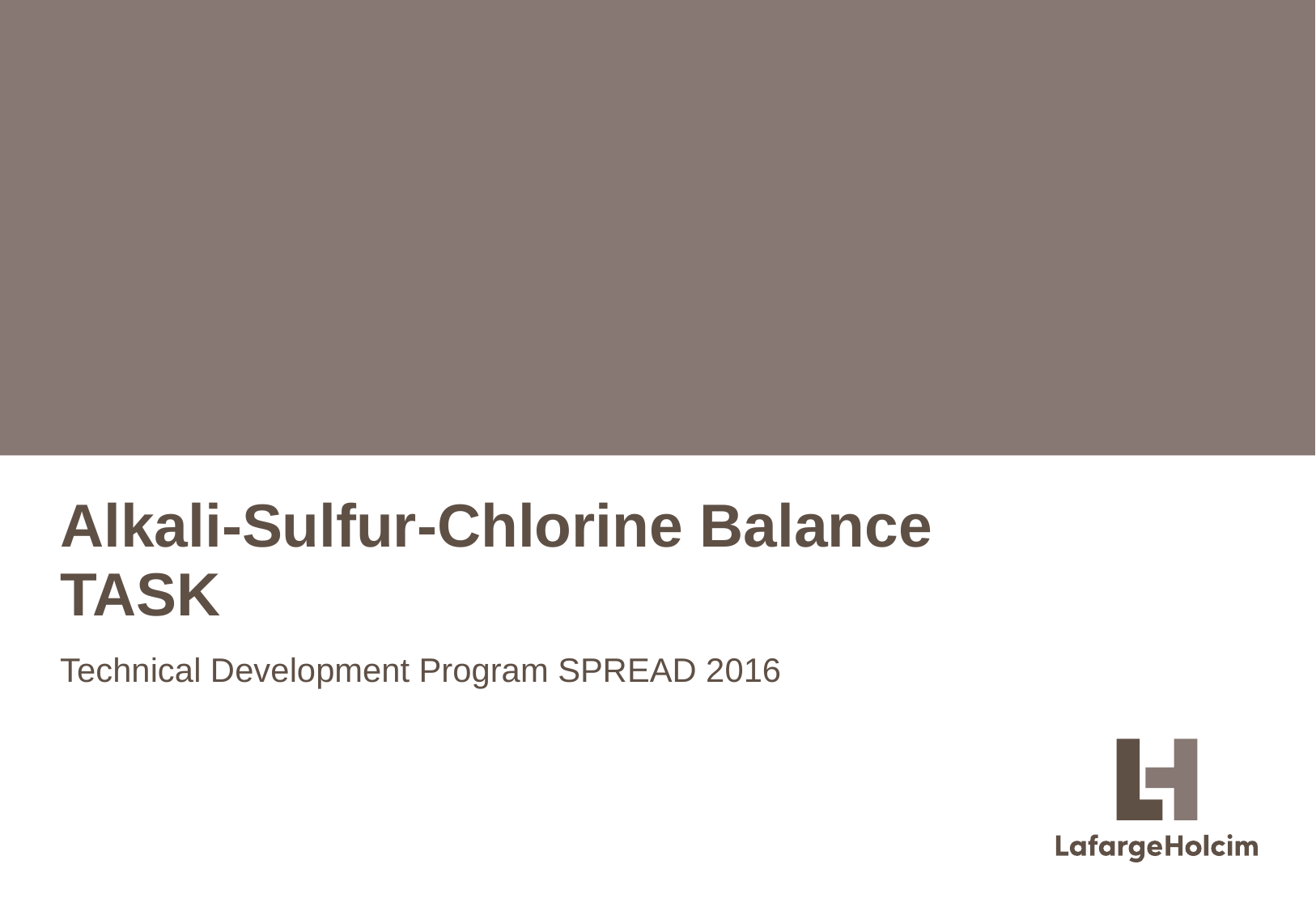

# Alkali-Sulfur-Chlorine Balance TASK
Technical Development Program SPREAD 2016